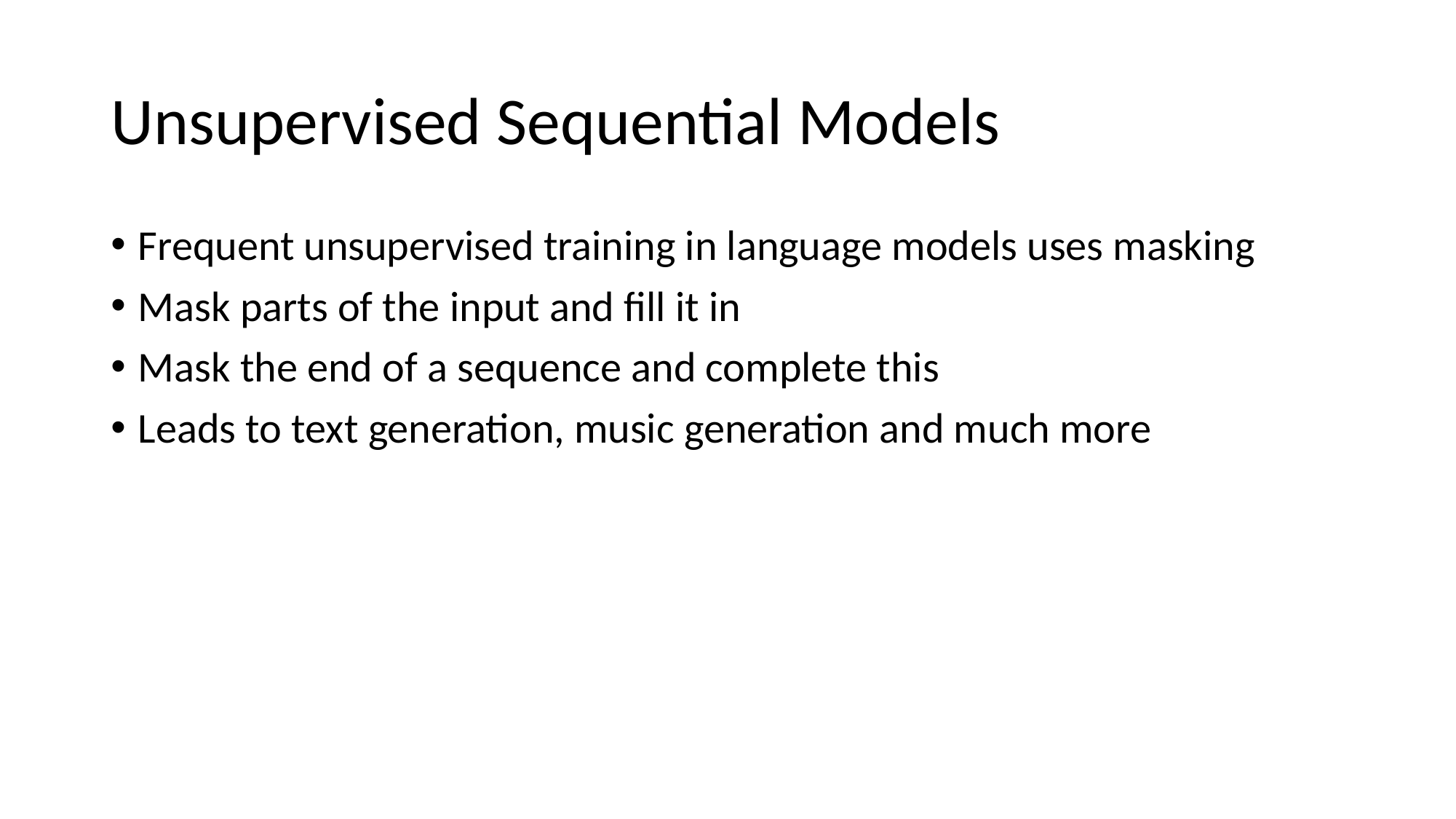

# Unsupervised Sequential Models
Frequent unsupervised training in language models uses masking
Mask parts of the input and fill it in
Mask the end of a sequence and complete this
Leads to text generation, music generation and much more